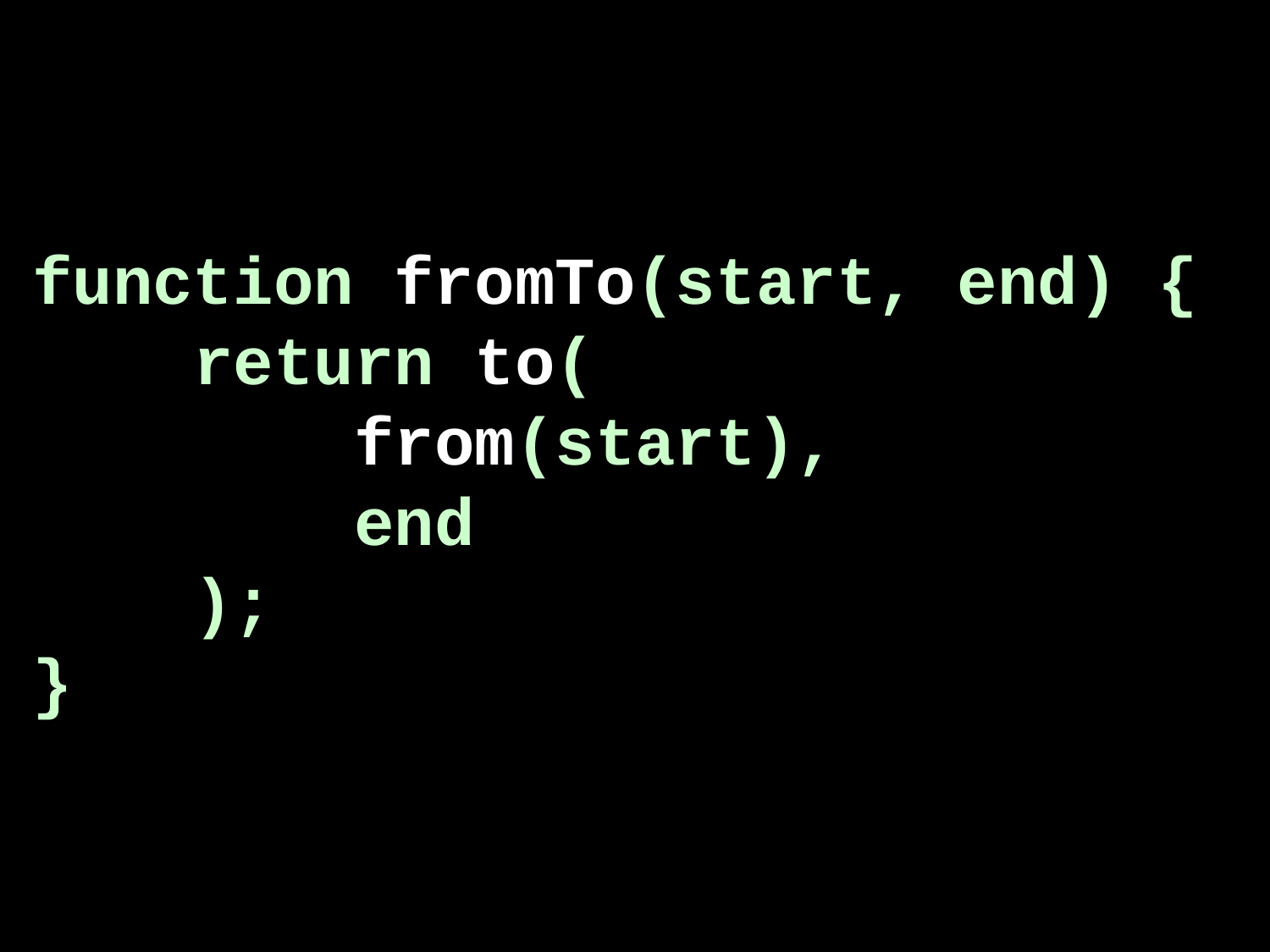

function fromTo(start, end) {
    return to(
        from(start),
        end
    );
}